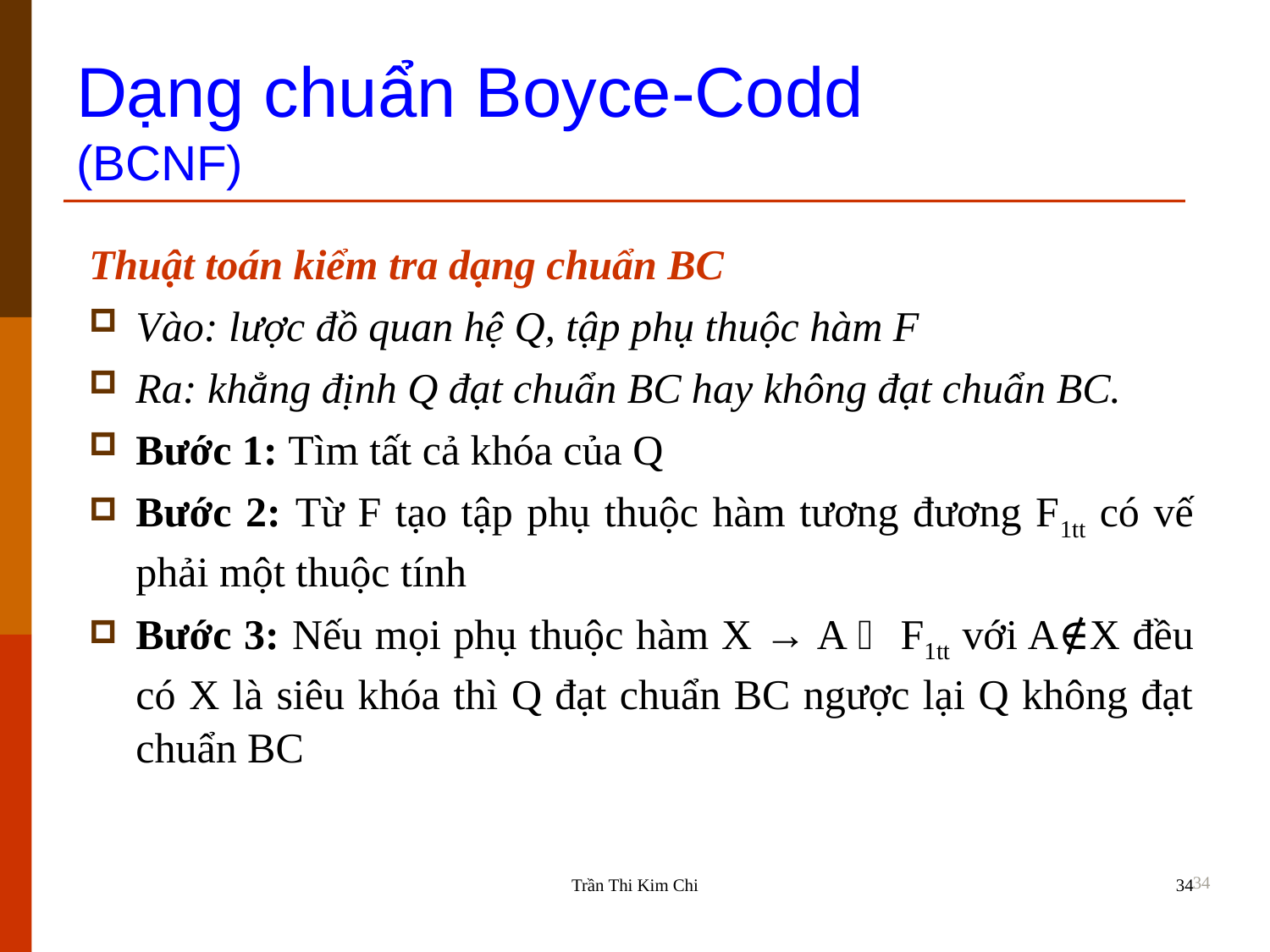

Dạng chuẩn Boyce-Codd
(BCNF)
Thuật toán kiểm tra dạng chuẩn BC
Vào: lược đồ quan hệ Q, tập phụ thuộc hàm F
Ra: khẳng định Q đạt chuẩn BC hay không đạt chuẩn BC.
Bước 1: Tìm tất cả khóa của Q
Bước 2: Từ F tạo tập phụ thuộc hàm tương đương F1tt có vế phải một thuộc tính
Bước 3: Nếu mọi phụ thuộc hàm X → A ∈ F1tt với A∉X đều có X là siêu khóa thì Q đạt chuẩn BC ngược lại Q không đạt chuẩn BC

34
Trần Thi Kim Chi
34